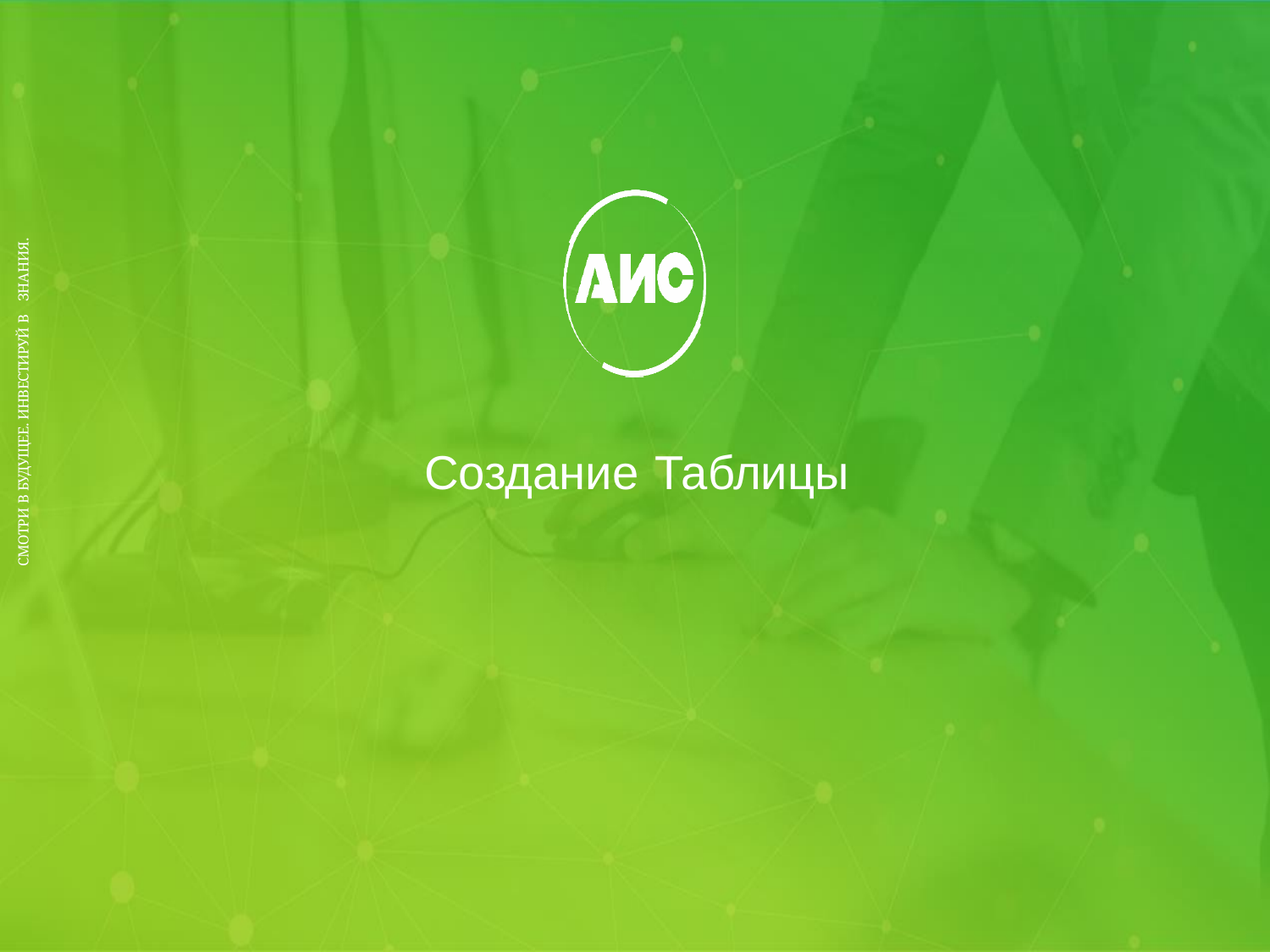

СМОТРИ В БУДУЩЕЕ. ИНВЕСТИРУЙ В ЗНАНИЯ.
# Создание Таблицы